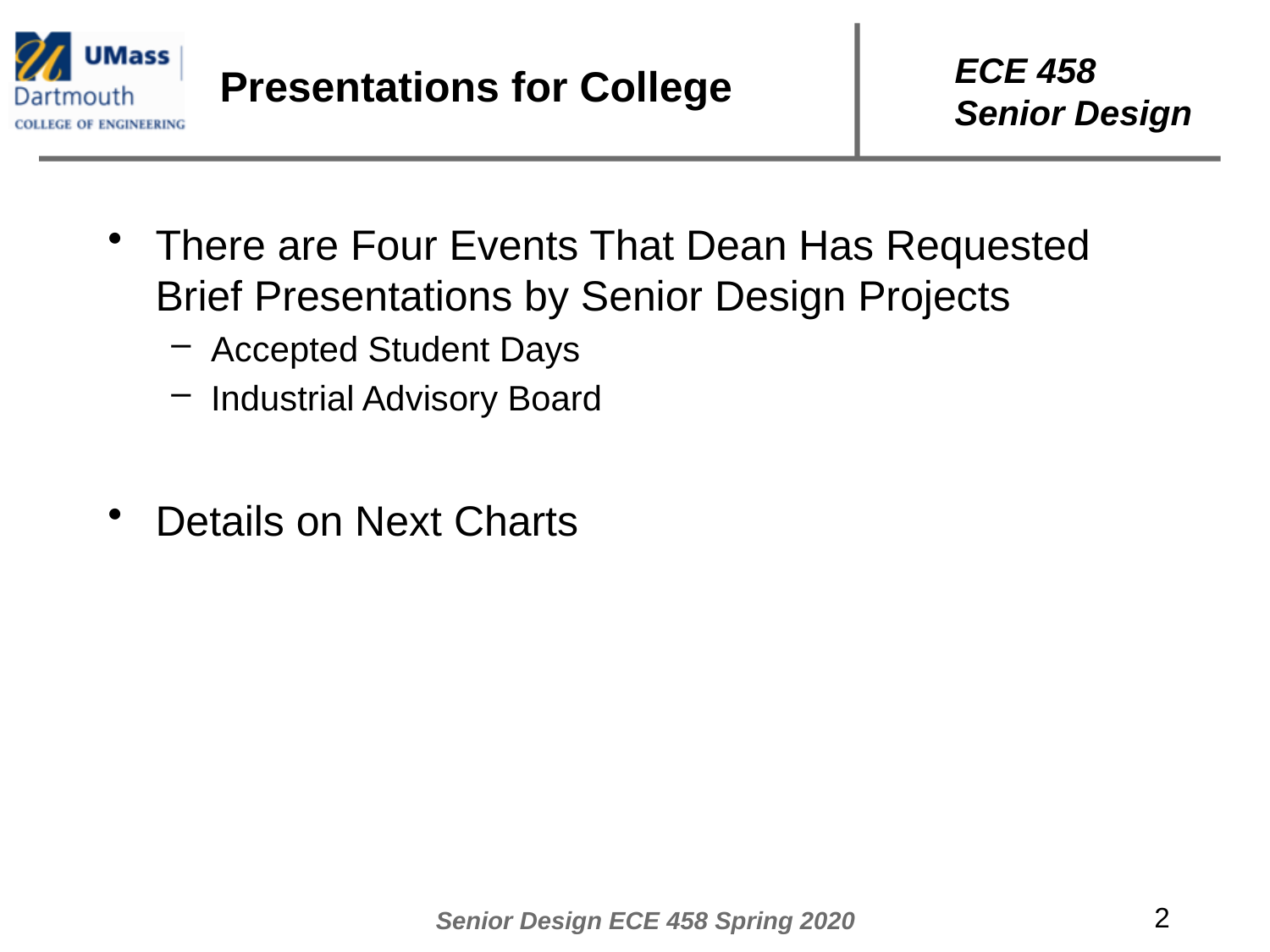

# Presentations for College
There are Four Events That Dean Has Requested Brief Presentations by Senior Design Projects
Accepted Student Days
Industrial Advisory Board

Details on Next Charts